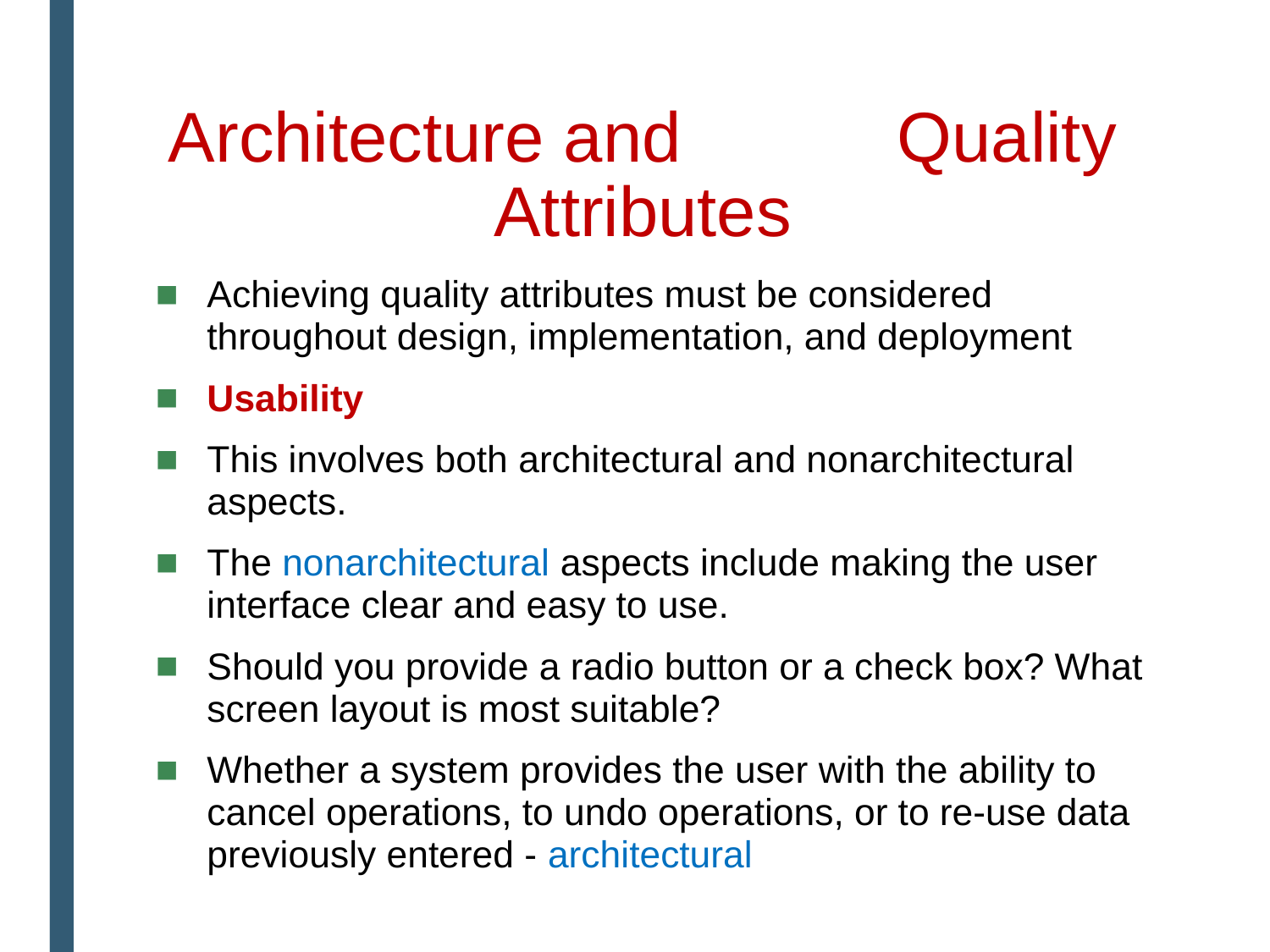

# Architecture and           Quality Attributes
Achieving quality attributes must be considered throughout design, implementation, and deployment
Usability
This involves both architectural and nonarchitectural aspects.
The nonarchitectural aspects include making the user interface clear and easy to use.
Should you provide a radio button or a check box? What screen layout is most suitable?
Whether a system provides the user with the ability to cancel operations, to undo operations, or to re-use data previously entered - architectural